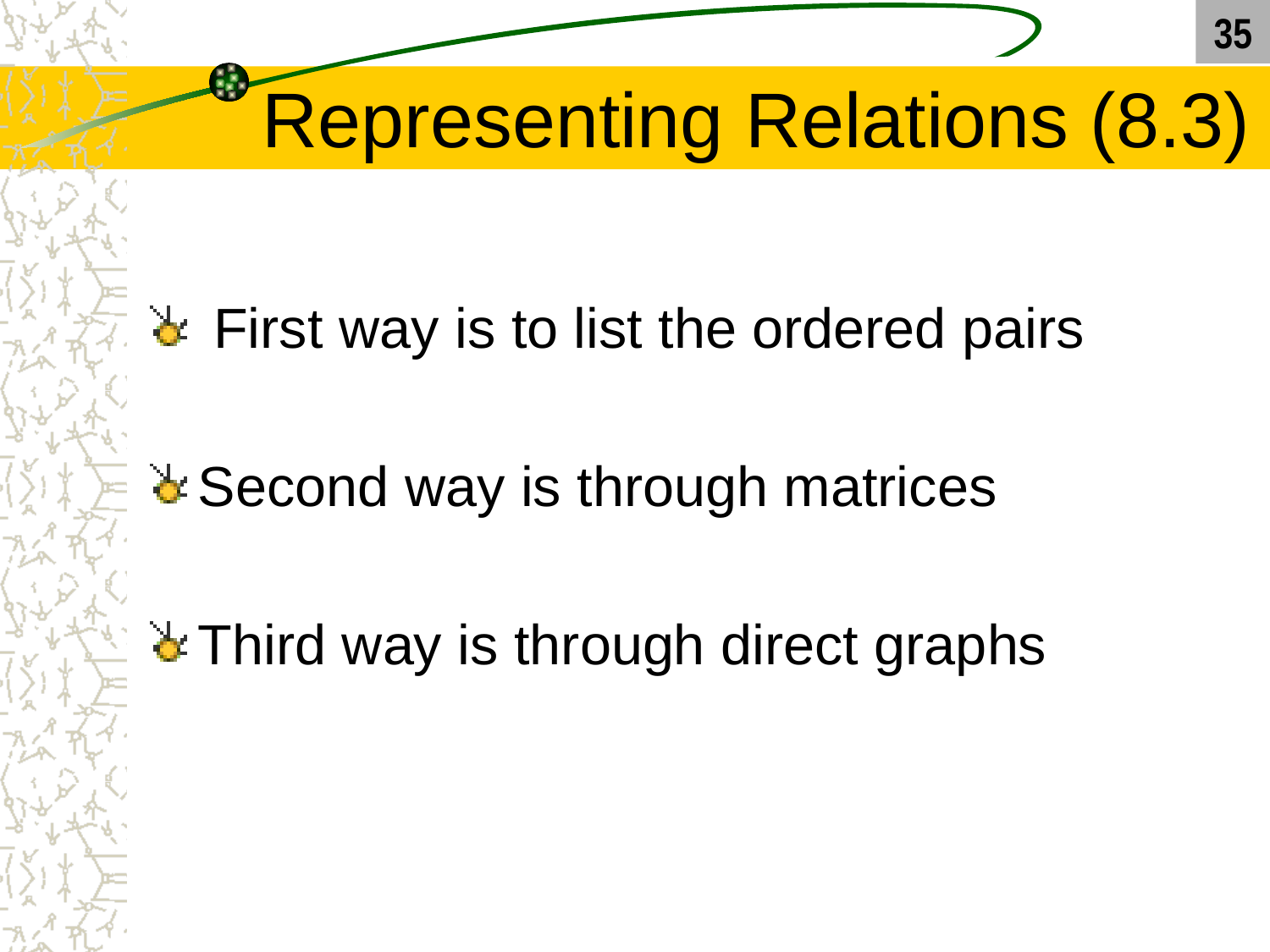

35
# Representing Relations (8.3)
 First way is to list the ordered pairs

Second way is through matrices

Third way is through direct graphs